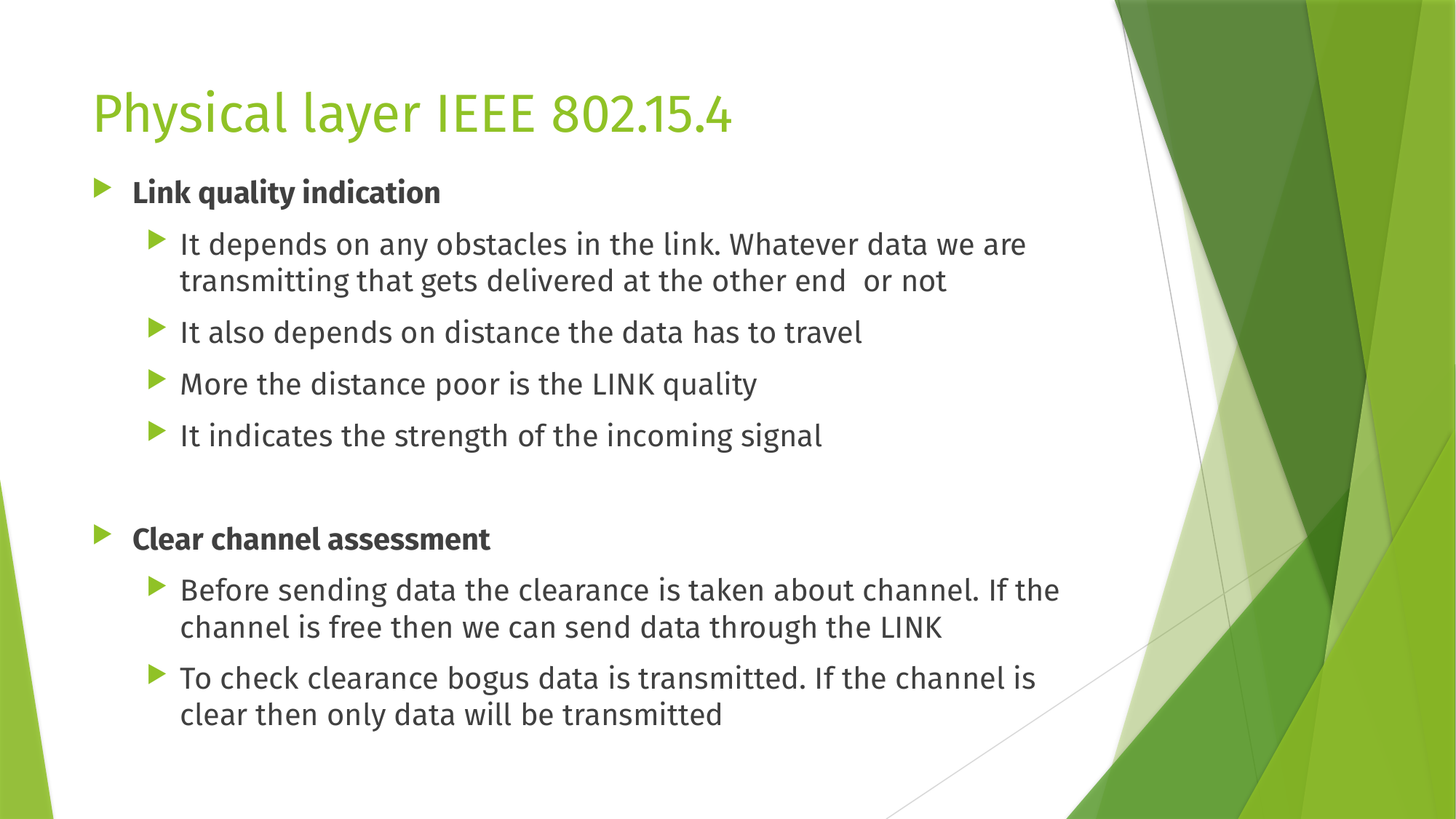

# Physical layer IEEE 802.15.4
Link quality indication
It depends on any obstacles in the link. Whatever data we are transmitting that gets delivered at the other end  or not
It also depends on distance the data has to travel
More the distance poor is the LINK quality
It indicates the strength of the incoming signal

Clear channel assessment
Before sending data the clearance is taken about channel. If the channel is free then we can send data through the LINK
To check clearance bogus data is transmitted. If the channel is clear then only data will be transmitted